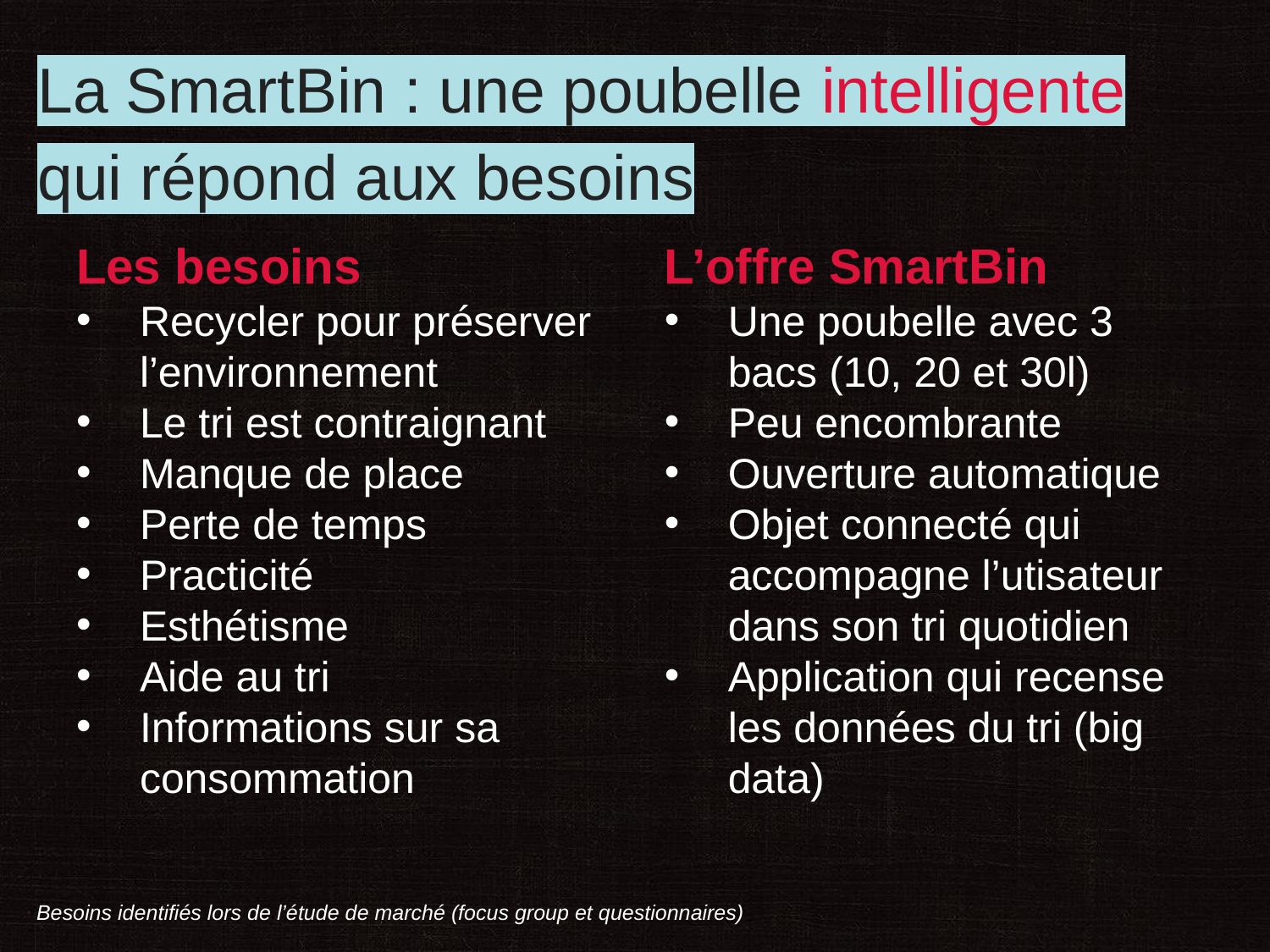

# La SmartBin : une poubelle intelligente qui répond aux besoins
Les besoins
Recycler pour préserver l’environnement
Le tri est contraignant
Manque de place
Perte de temps
Practicité
Esthétisme
Aide au tri
Informations sur sa consommation

L’offre SmartBin
Une poubelle avec 3 bacs (10, 20 et 30l)
Peu encombrante
Ouverture automatique
Objet connecté qui accompagne l’utisateur dans son tri quotidien
Application qui recense les données du tri (big data)

Besoins identifiés lors de l’étude de marché (focus group et questionnaires)